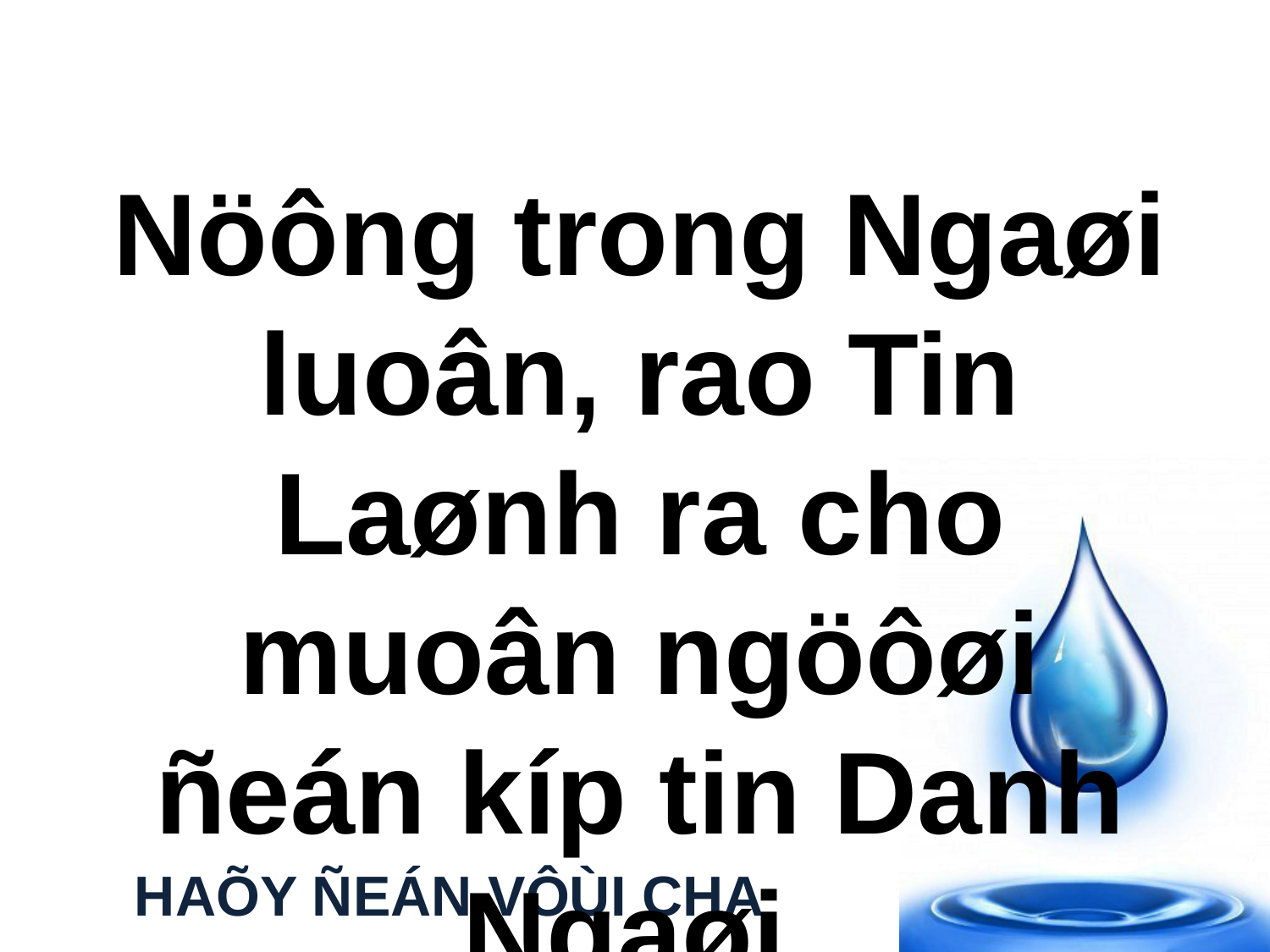

Nöông trong Ngaøi luoân, rao Tin Laønh ra cho muoân ngöôøi ñeán kíp tin Danh Ngaøi.
HAÕY ÑEÁN VÔÙI CHA